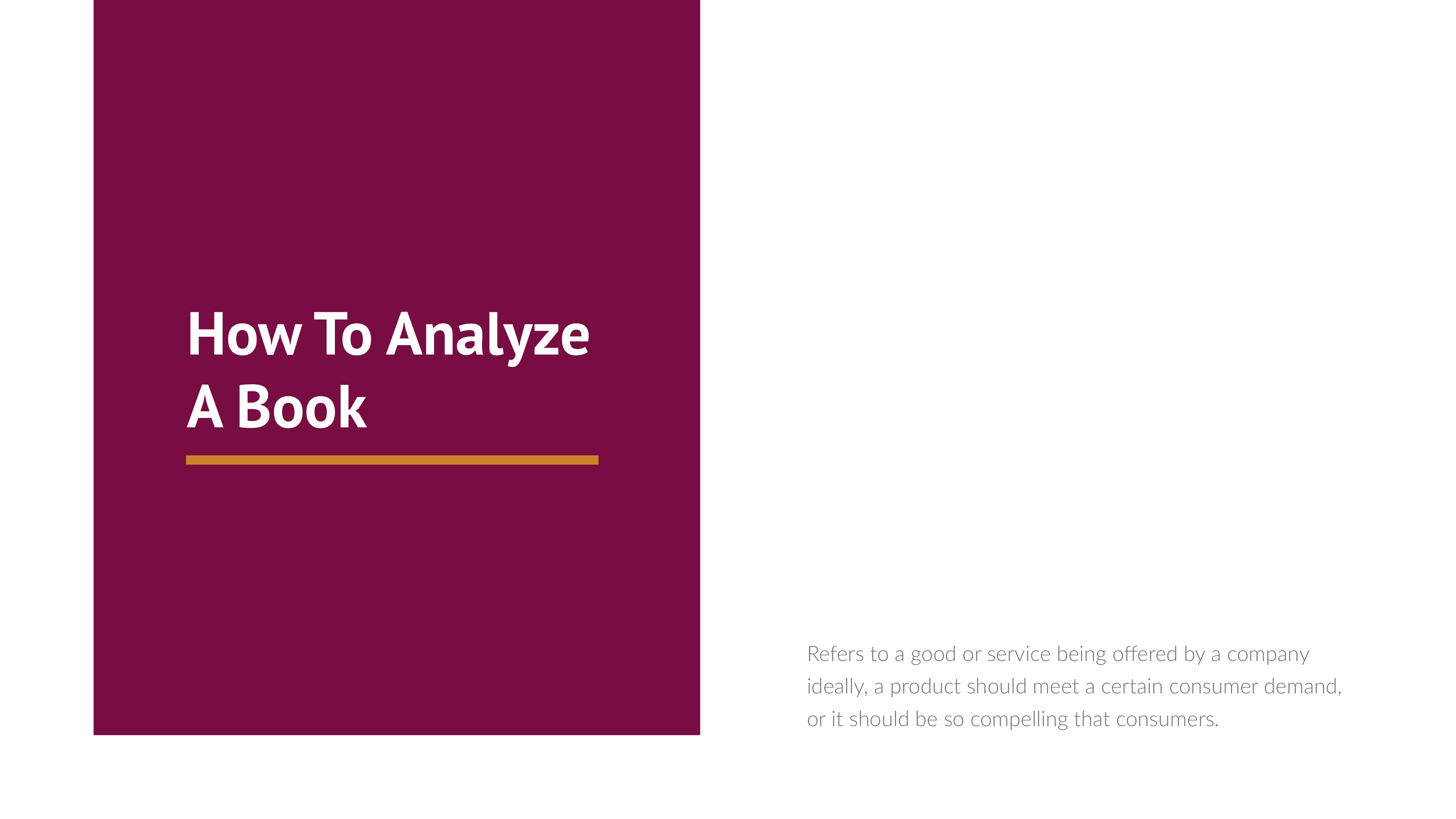

How To Analyze A Book

Refers to a good or service being offered by a company ideally, a product should meet a certain consumer demand, or it should be so compelling that consumers.